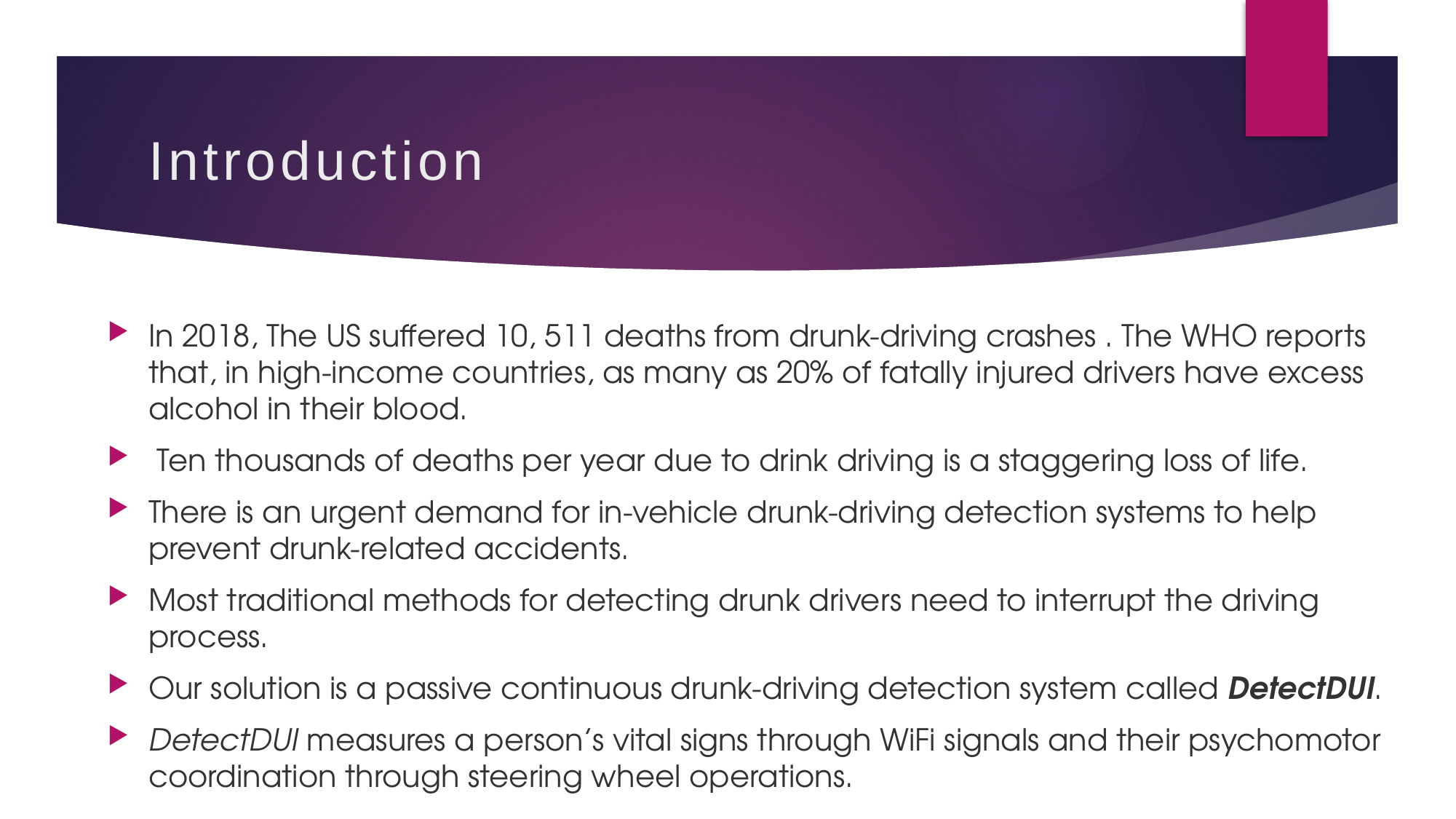

# Introduction
In 2018, The US suffered 10, 511 deaths from drunk-driving crashes . The WHO reports that, in high-income countries, as many as 20% of fatally injured drivers have excess alcohol in their blood.
 Ten thousands of deaths per year due to drink driving is a staggering loss of life.
There is an urgent demand for in-vehicle drunk-driving detection systems to help prevent drunk-related accidents.
Most traditional methods for detecting drunk drivers need to interrupt the driving process.
Our solution is a passive continuous drunk-driving detection system called DetectDUI.
DetectDUI measures a person’s vital signs through WiFi signals and their psychomotor coordination through steering wheel operations.